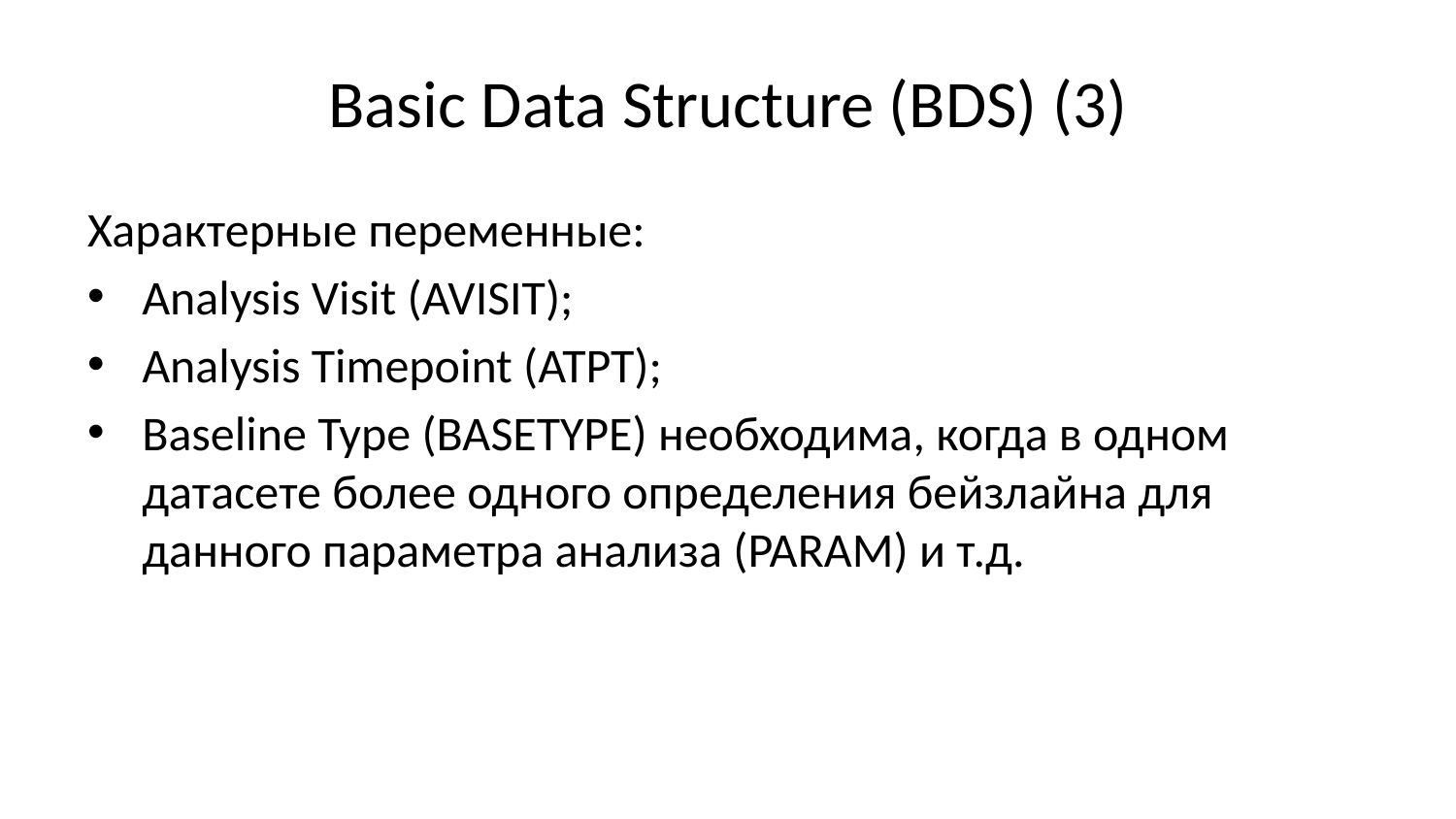

# Basic Data Structure (BDS) (3)
Характерные переменные:
Analysis Visit (AVISIT);
Analysis Timepoint (ATPT);
Baseline Type (BASETYPE) необходима, когда в одном датасете более одного определения бейзлайна для данного параметра анализа (PARAM) и т.д.